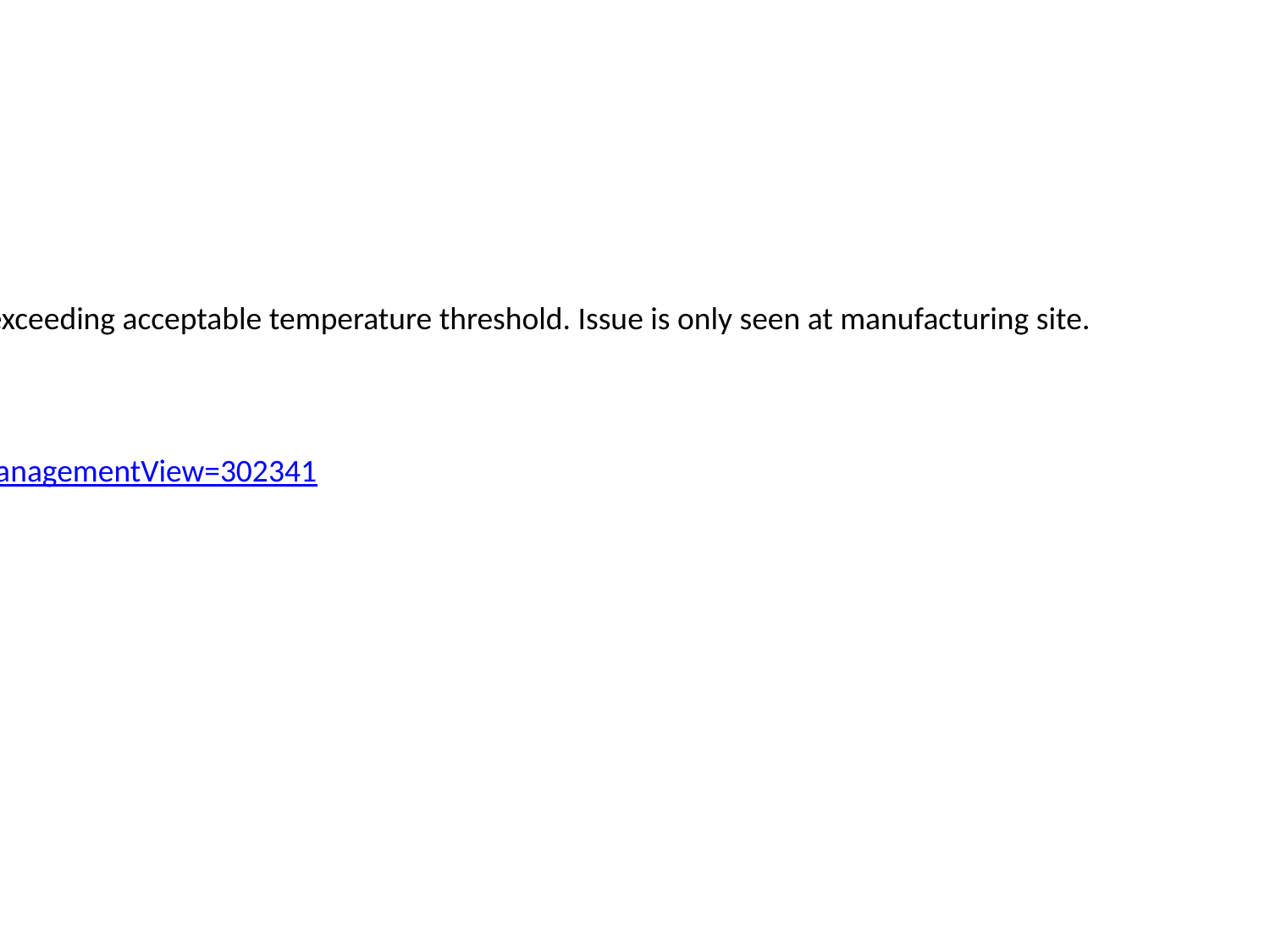

PCN 4
Summary :
Design Improvement
Reason for Change :
A change has been made to update remote fin heat sink design to address the exceeding acceptable temperature threshold. Issue is only seen at manufacturing site.
Please refer to the Part Change Notification at the following url:
https://pcncle.cloudapps.cisco.com/emco/pcnclei/prsc/pcnReport.do?recordManagementView=302341
Description of Change :
Update remote fin heat sink
Test Information:
TEST BUILDS AT CM SITES
Effect of Change :
This is not a field affecting change